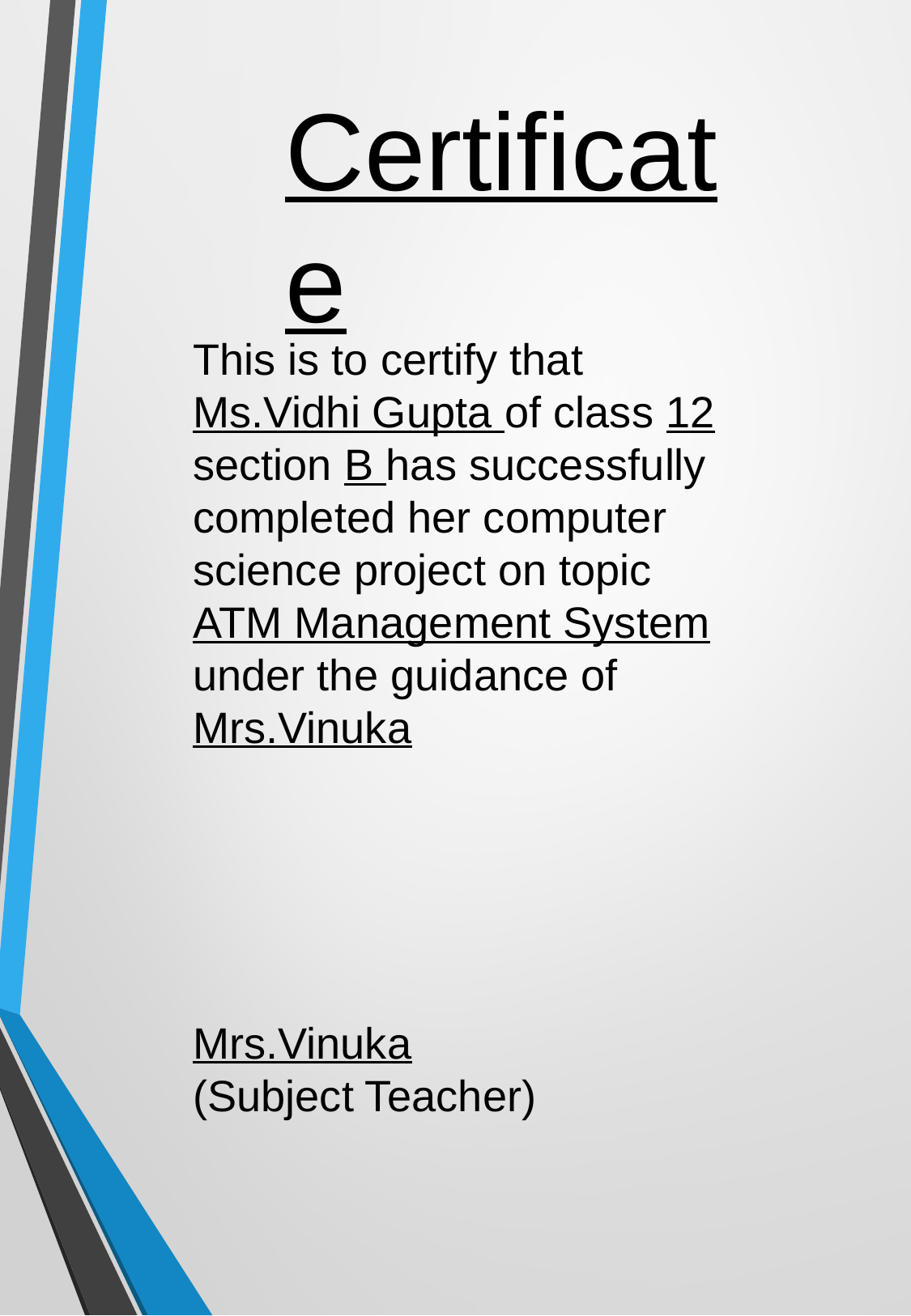

Certificate
This is to certify that Ms.Vidhi Gupta of class 12 section B has successfully completed her computer science project on topic ATM Management System under the guidance of Mrs.Vinuka

Mrs.Vinuka
(Subject Teacher)